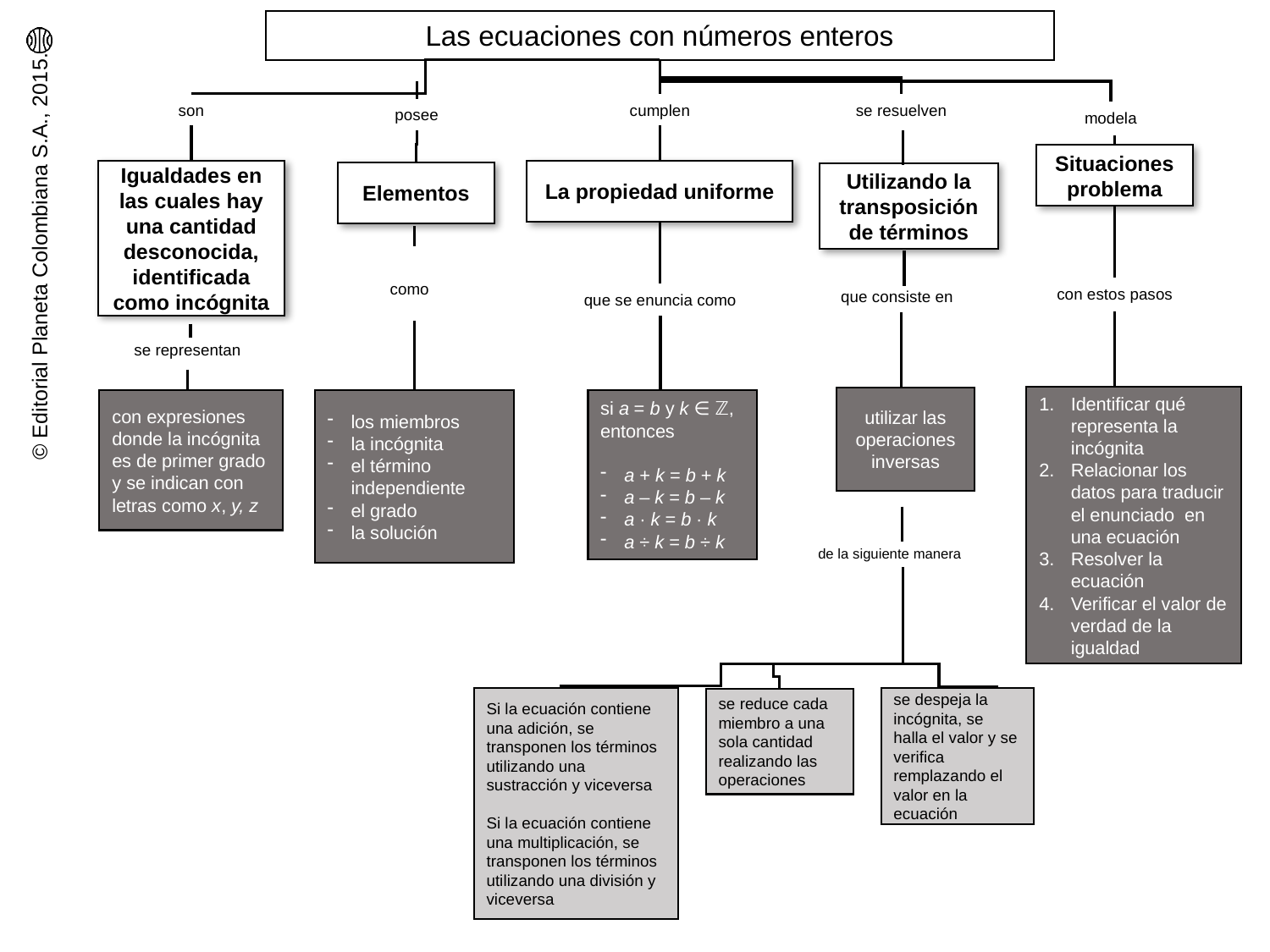

Las ecuaciones con números enteros
cumplen
se resuelven
son
posee
modela
Situaciones problema
La propiedad uniforme
Igualdades en las cuales hay una cantidad desconocida, identificada como incógnita
Elementos
Utilizando la transposición de términos
como
con estos pasos
que consiste en
que se enuncia como
se representan
Identificar qué representa la incógnita
Relacionar los datos para traducir el enunciado  en una ecuación
Resolver la ecuación
Verificar el valor de verdad de la igualdad
utilizar las operaciones inversas
con expresiones donde la incógnita es de primer grado y se indican con letras como x, y, z
si a = b y k ∈ ℤ, entonces

a + k = b + k
a – k = b – k
a · k = b · k
a ÷ k = b ÷ k
los miembros
la incógnita
el término independiente
el grado
la solución
de la siguiente manera

se despeja la incógnita, se halla el valor y se verifica remplazando el valor en la ecuación

Si la ecuación contiene una adición, se transponen los términos utilizando una sustracción y viceversa

Si la ecuación contiene una multiplicación, se transponen los términos utilizando una división y viceversa

se reduce cada miembro a una sola cantidad realizando las operaciones